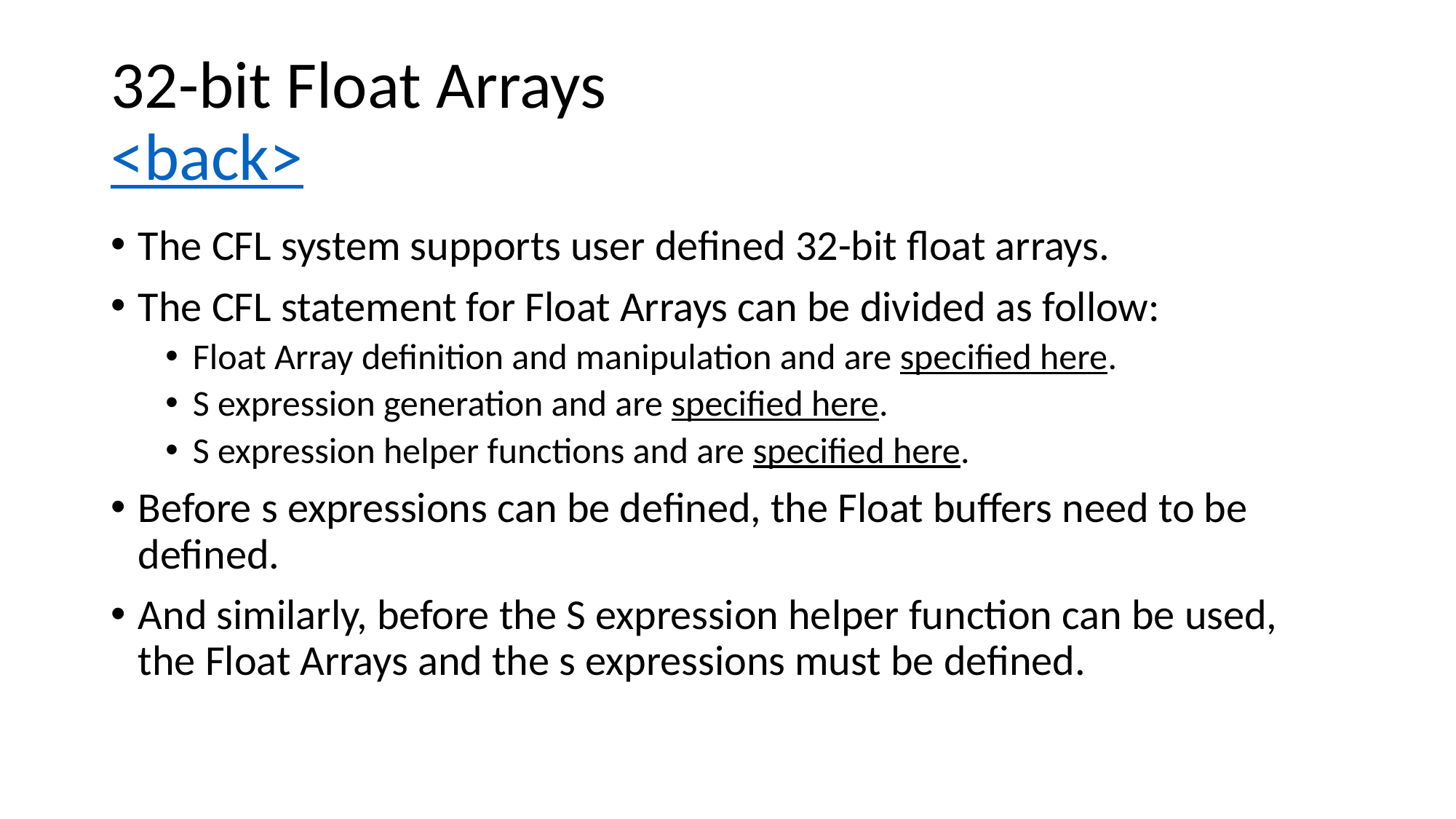

# 32-bit Float Arrays <back>
The CFL system supports user defined 32-bit float arrays.
The CFL statement for Float Arrays can be divided as follow:
Float Array definition and manipulation and are specified here.
S expression generation and are specified here.
S expression helper functions and are specified here.
Before s expressions can be defined, the Float buffers need to be defined.
And similarly, before the S expression helper function can be used, the Float Arrays and the s expressions must be defined.